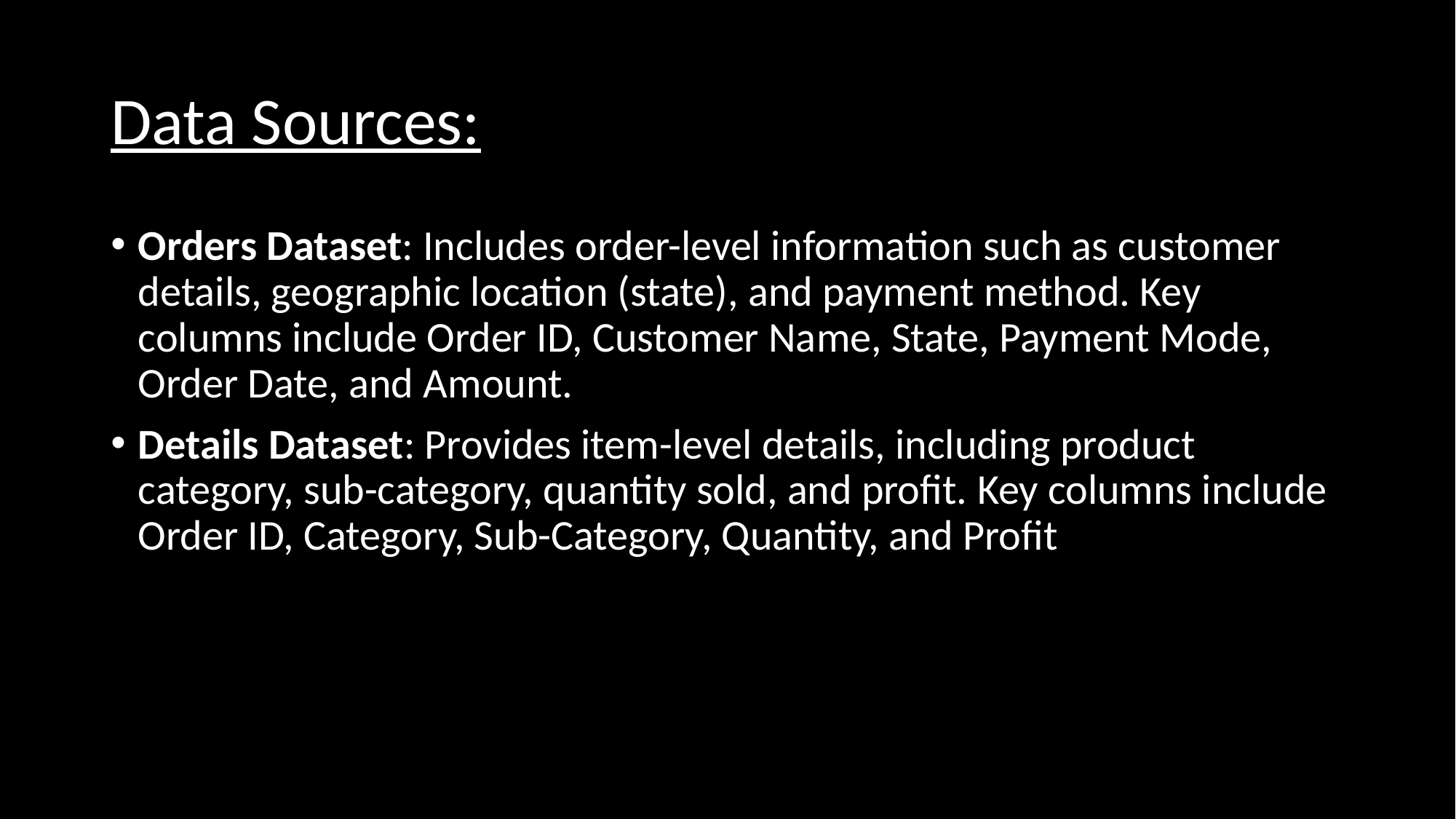

# Data Sources:
Orders Dataset: Includes order-level information such as customer details, geographic location (state), and payment method. Key columns include Order ID, Customer Name, State, Payment Mode, Order Date, and Amount.
Details Dataset: Provides item-level details, including product category, sub-category, quantity sold, and profit. Key columns include Order ID, Category, Sub-Category, Quantity, and Profit